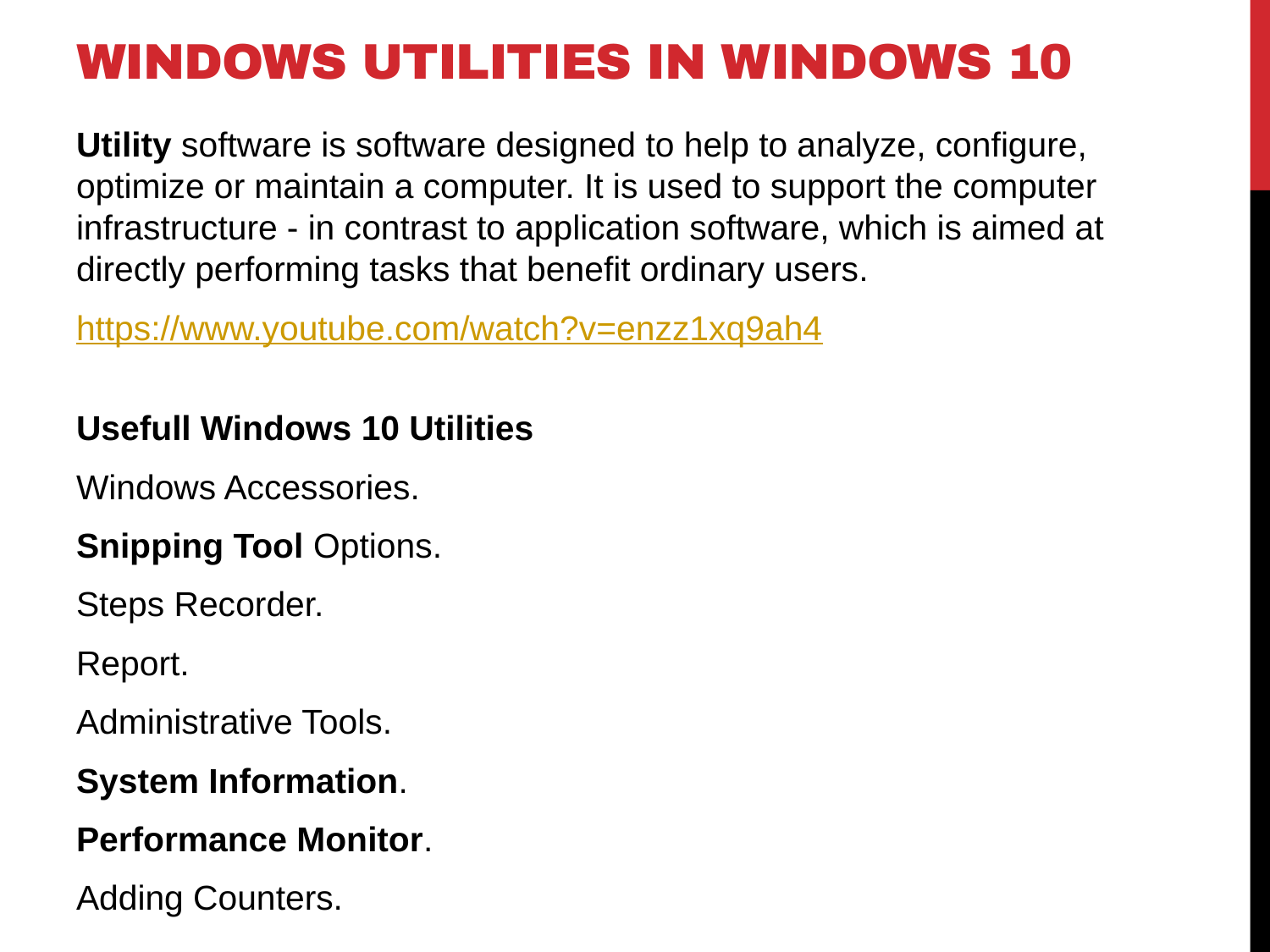

# Windows Utilities in windows 10
Utility software is software designed to help to analyze, configure, optimize or maintain a computer. It is used to support the computer infrastructure - in contrast to application software, which is aimed at directly performing tasks that benefit ordinary users.
https://www.youtube.com/watch?v=enzz1xq9ah4
Usefull Windows 10 Utilities
Windows Accessories.
Snipping Tool Options.
Steps Recorder.
Report.
Administrative Tools.
System Information.
Performance Monitor.
Adding Counters.